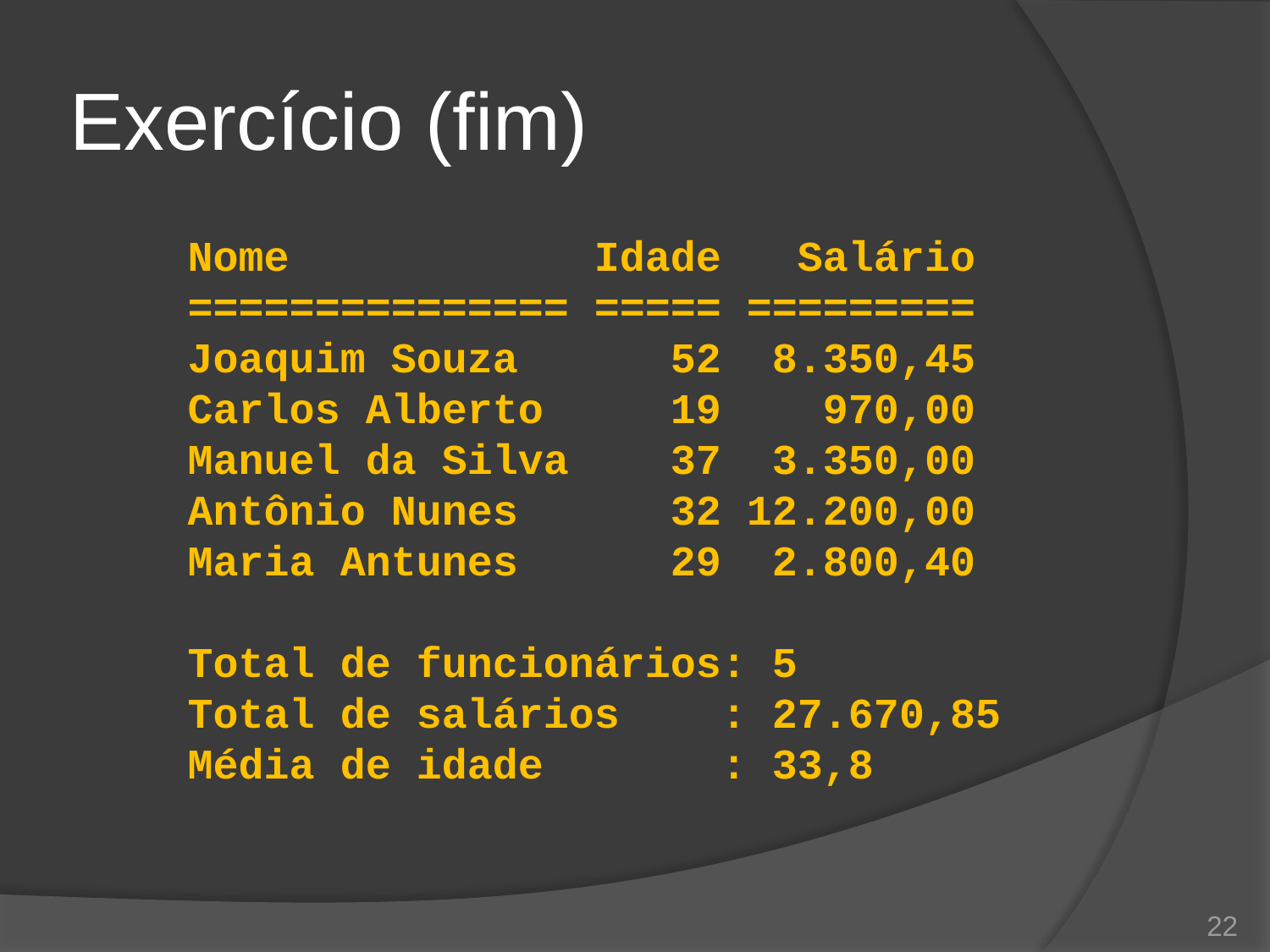

# Exercício (fim)
Nome            Idade   Salário
=============== ===== =========
Joaquim Souza      52  8.350,45
Carlos Alberto     19    970,00
Manuel da Silva    37  3.350,00
Antônio Nunes      32 12.200,00
Maria Antunes      29  2.800,40

Total de funcionários: 5
Total de salários    : 27.670,85
Média de idade       : 33,8
22